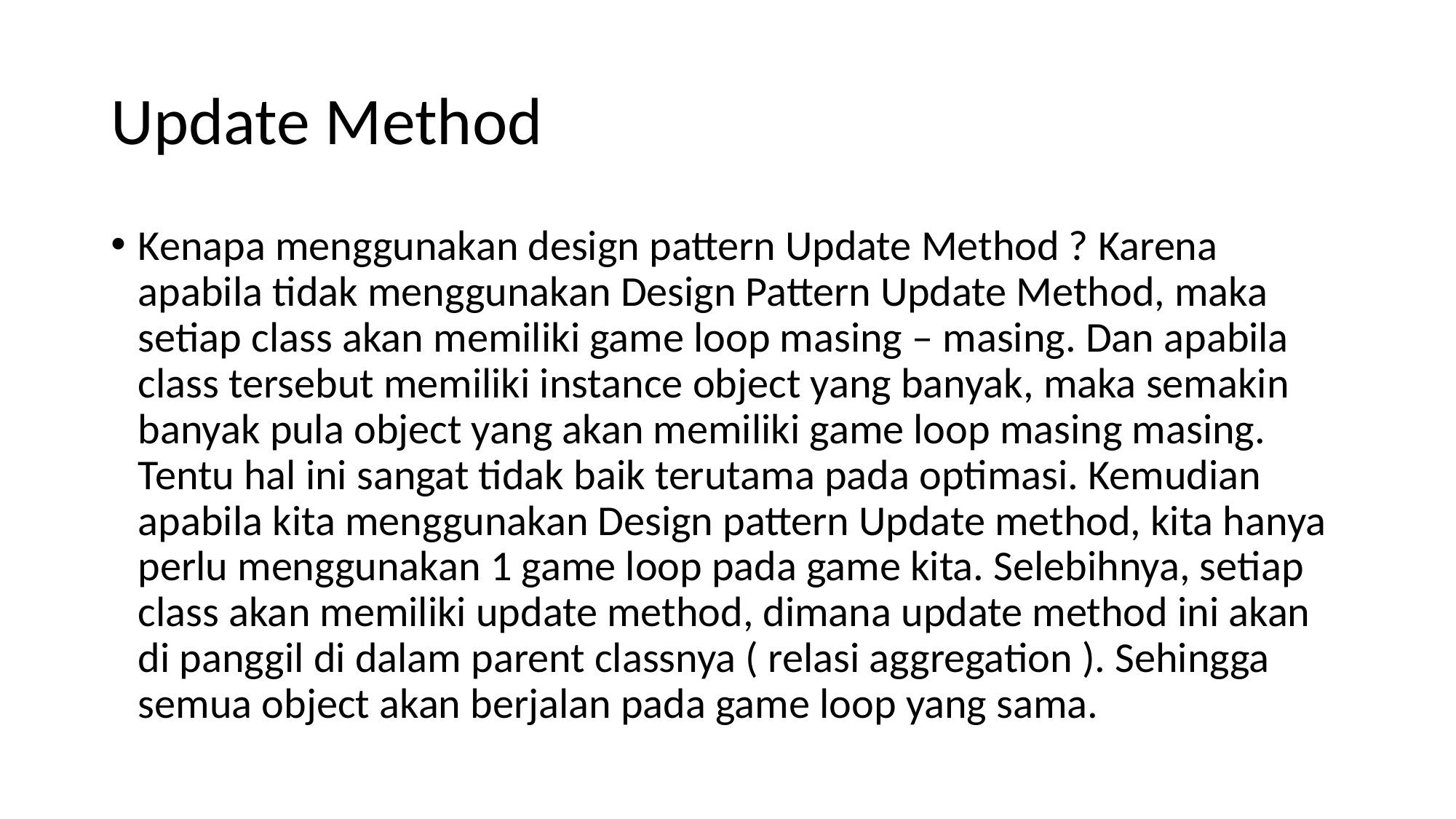

# Update Method
Kenapa menggunakan design pattern Update Method ? Karena apabila tidak menggunakan Design Pattern Update Method, maka setiap class akan memiliki game loop masing – masing. Dan apabila class tersebut memiliki instance object yang banyak, maka semakin banyak pula object yang akan memiliki game loop masing masing. Tentu hal ini sangat tidak baik terutama pada optimasi. Kemudian apabila kita menggunakan Design pattern Update method, kita hanya perlu menggunakan 1 game loop pada game kita. Selebihnya, setiap class akan memiliki update method, dimana update method ini akan di panggil di dalam parent classnya ( relasi aggregation ). Sehingga semua object akan berjalan pada game loop yang sama.